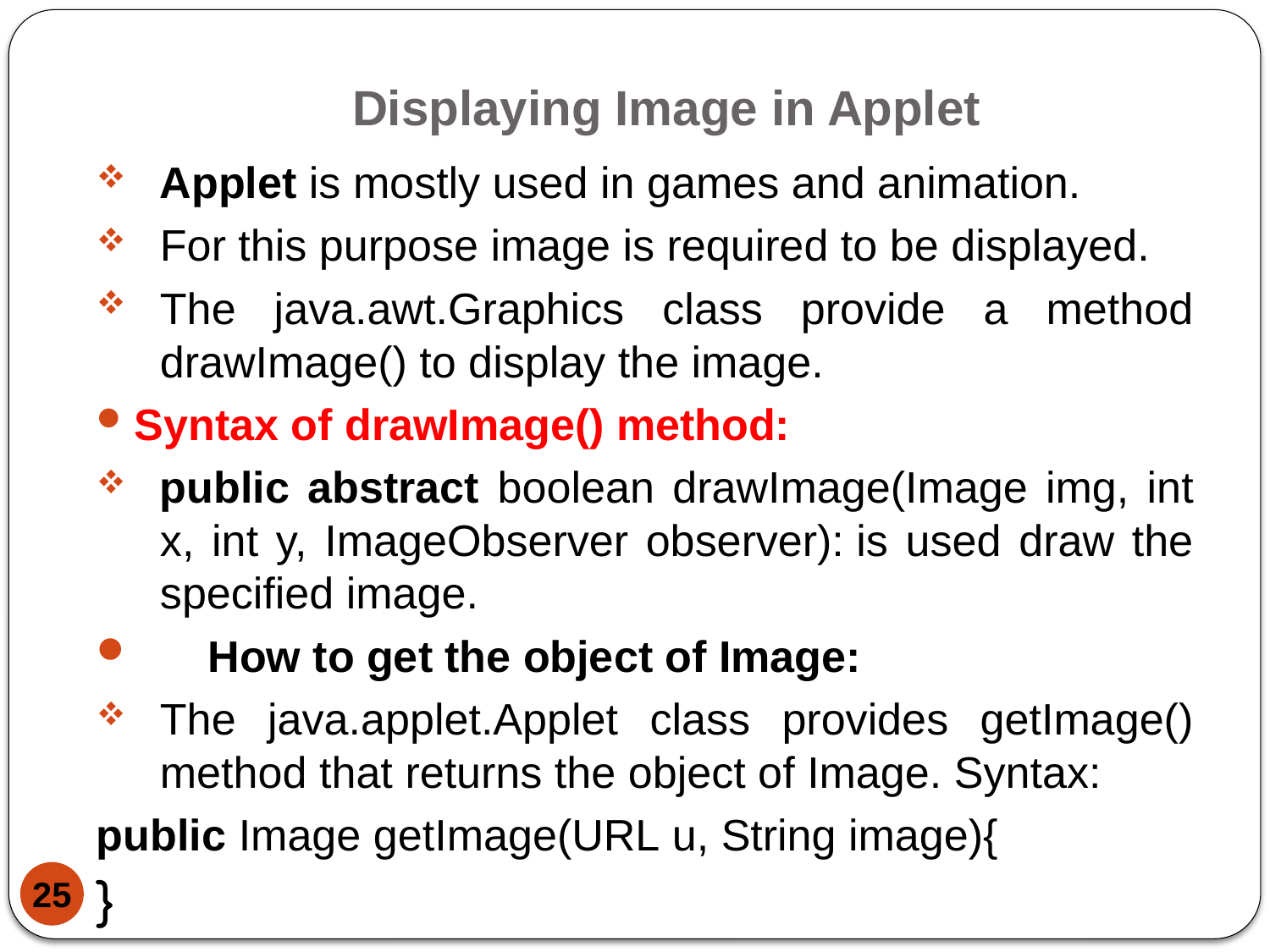

# Displaying Image in Applet
Applet is mostly used in games and animation.
For this purpose image is required to be displayed.
The java.awt.Graphics class provide a method drawImage() to display the image.
Syntax of drawImage() method:
public abstract boolean drawImage(Image img, int x, int y, ImageObserver observer): is used draw the specified image.
      How to get the object of Image:
The java.applet.Applet class provides getImage() method that returns the object of Image. Syntax:
public Image getImage(URL u, String image){
}

25